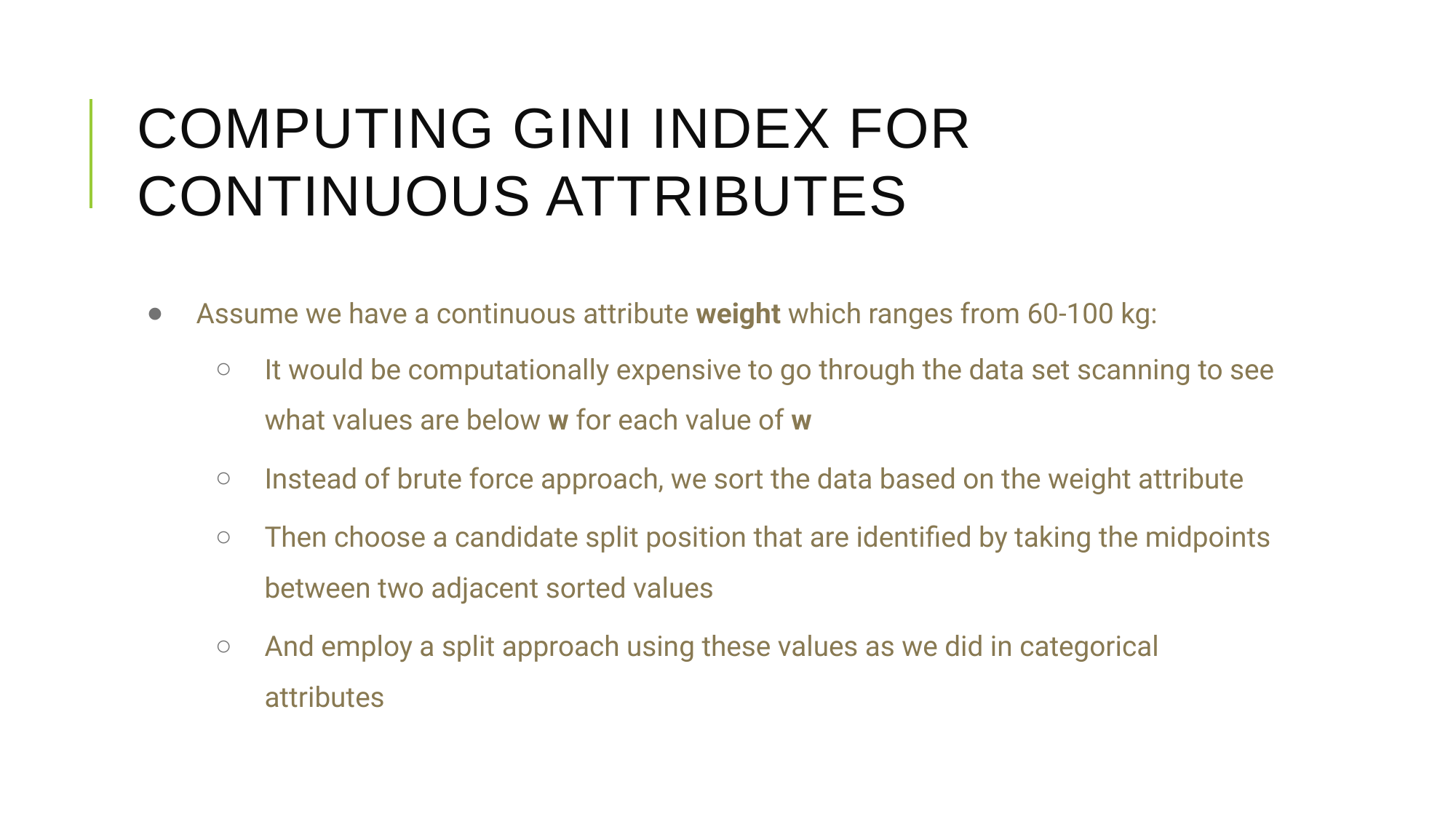

# Computing GINI Index for Continuous Attributes
Assume we have a continuous attribute weight which ranges from 60-100 kg:
It would be computationally expensive to go through the data set scanning to see what values are below w for each value of w
Instead of brute force approach, we sort the data based on the weight attribute
Then choose a candidate split position that are identified by taking the midpoints between two adjacent sorted values
And employ a split approach using these values as we did in categorical attributes